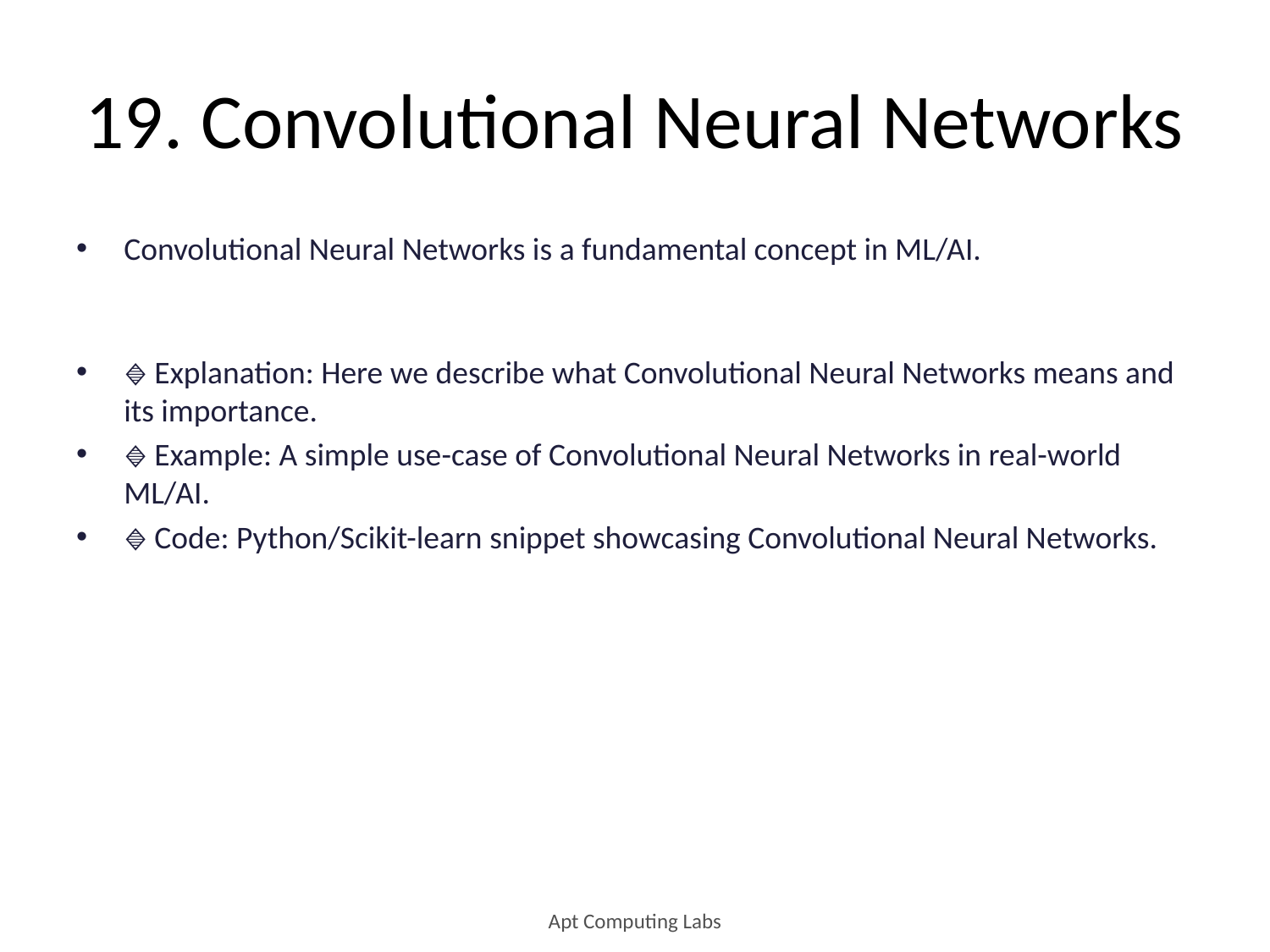

# 19. Convolutional Neural Networks
Convolutional Neural Networks is a fundamental concept in ML/AI.

🔹 Explanation: Here we describe what Convolutional Neural Networks means and its importance.
🔹 Example: A simple use-case of Convolutional Neural Networks in real-world ML/AI.
🔹 Code: Python/Scikit-learn snippet showcasing Convolutional Neural Networks.

Apt Computing Labs